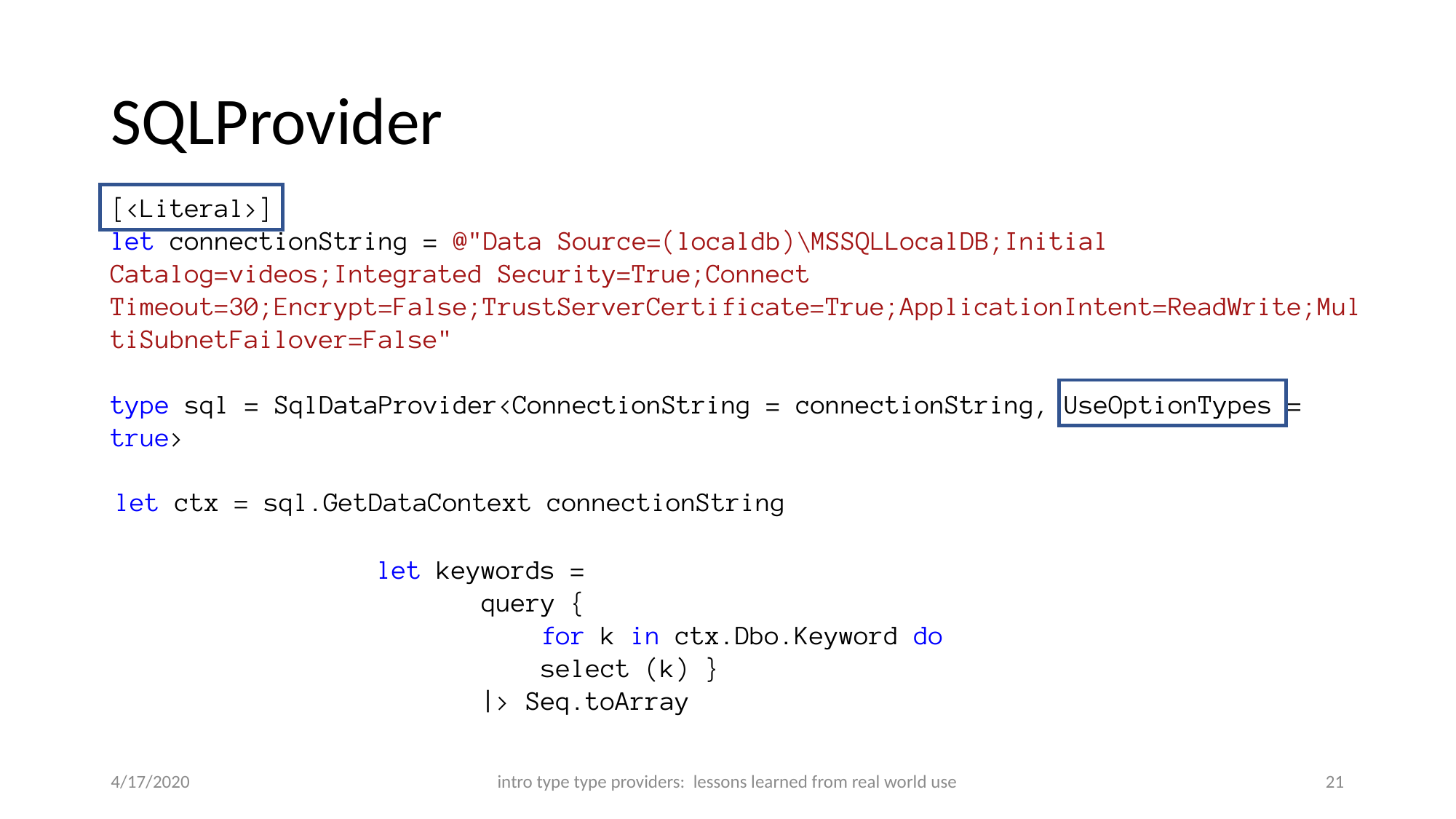

# SQLProvider
[<Literal>]
let connectionString = @"Data Source=(localdb)\MSSQLLocalDB;Initial Catalog=videos;Integrated Security=True;Connect Timeout=30;Encrypt=False;TrustServerCertificate=True;ApplicationIntent=ReadWrite;MultiSubnetFailover=False"

type sql = SqlDataProvider<ConnectionString = connectionString, UseOptionTypes = true>

let ctx = sql.GetDataContext connectionString
 let keywords =
        query {
            for k in ctx.Dbo.Keyword do
            select (k) }
        |> Seq.toArray
4/17/2020
intro type type providers:  lessons learned from real world use
21